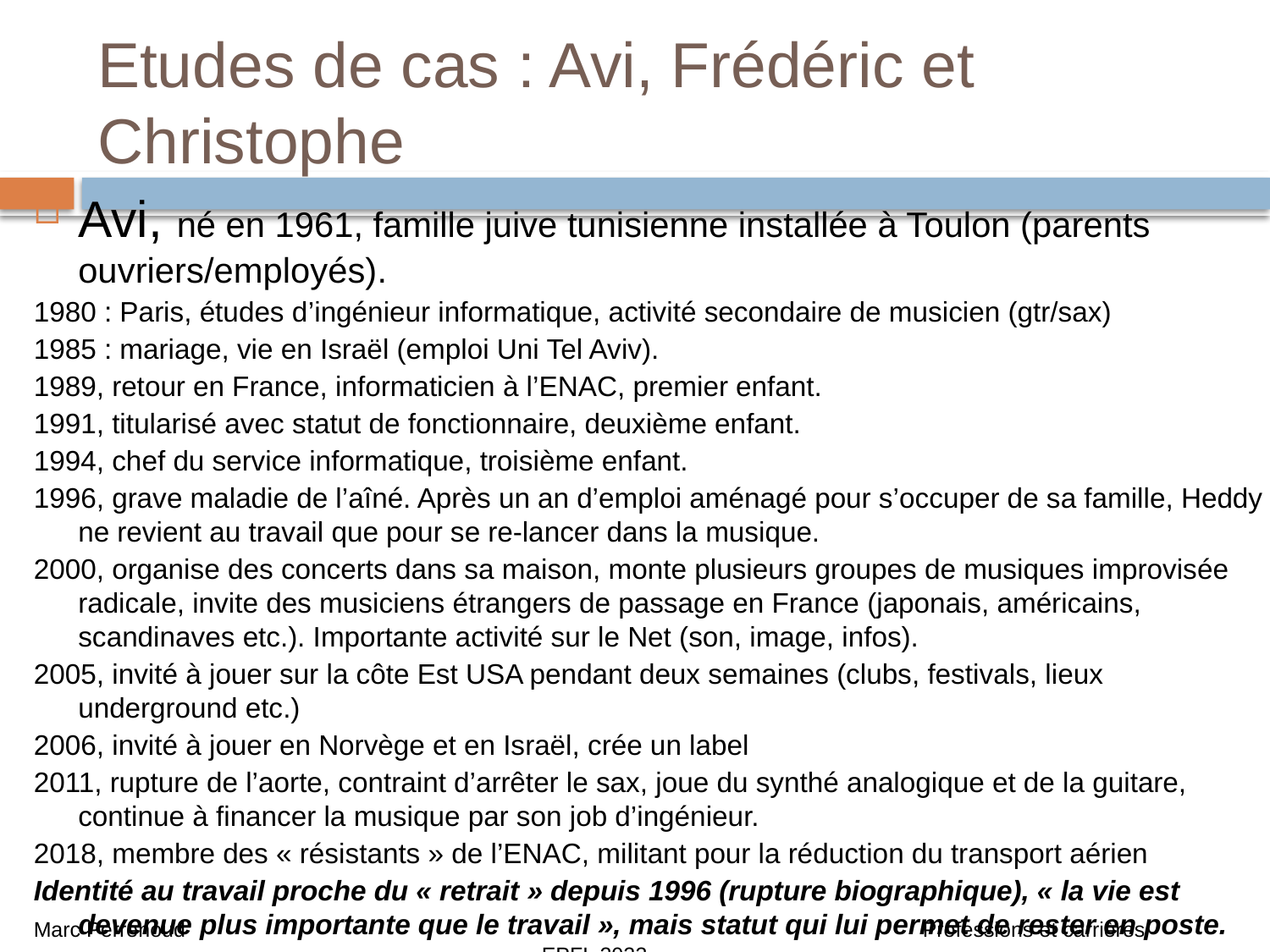

# Etudes de cas : Avi, Frédéric et Christophe
Avi, né en 1961, famille juive tunisienne installée à Toulon (parents ouvriers/employés).
1980 : Paris, études d’ingénieur informatique, activité secondaire de musicien (gtr/sax)
1985 : mariage, vie en Israël (emploi Uni Tel Aviv).
1989, retour en France, informaticien à l’ENAC, premier enfant.
1991, titularisé avec statut de fonctionnaire, deuxième enfant.
1994, chef du service informatique, troisième enfant.
1996, grave maladie de l’aîné. Après un an d’emploi aménagé pour s’occuper de sa famille, Heddy ne revient au travail que pour se re-lancer dans la musique.
2000, organise des concerts dans sa maison, monte plusieurs groupes de musiques improvisée radicale, invite des musiciens étrangers de passage en France (japonais, américains, scandinaves etc.). Importante activité sur le Net (son, image, infos).
2005, invité à jouer sur la côte Est USA pendant deux semaines (clubs, festivals, lieux underground etc.)
2006, invité à jouer en Norvège et en Israël, crée un label
2011, rupture de l’aorte, contraint d’arrêter le sax, joue du synthé analogique et de la guitare, continue à financer la musique par son job d’ingénieur.
2018, membre des « résistants » de l’ENAC, militant pour la réduction du transport aérien
Identité au travail proche du « retrait » depuis 1996 (rupture biographique), « la vie est devenue plus importante que le travail », mais statut qui lui permet de rester en poste.

Marc Perrenoud 						Professions et carrières 					EPFL 2023